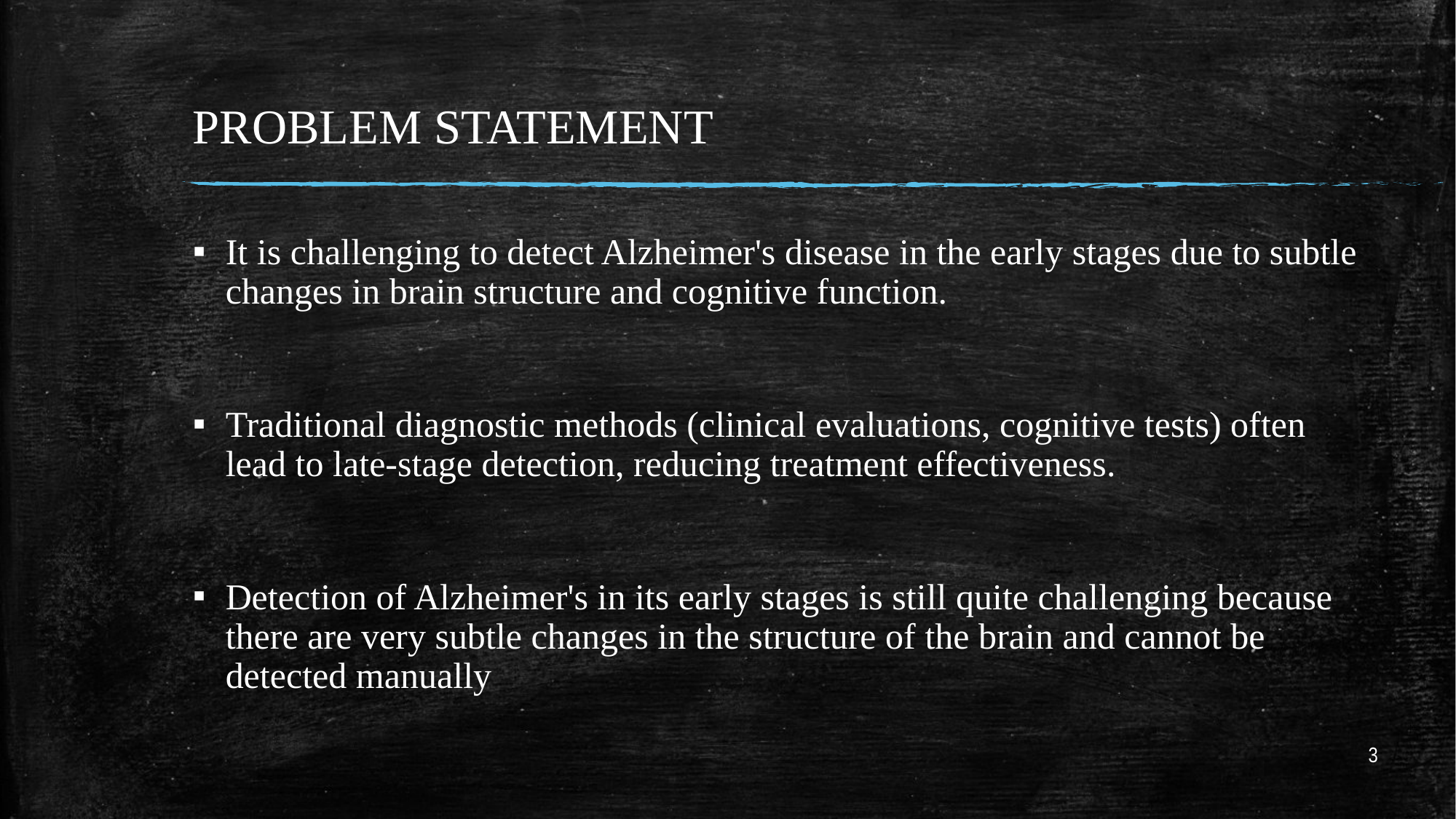

# PROBLEM STATEMENT
It is challenging to detect Alzheimer's disease in the early stages due to subtle changes in brain structure and cognitive function.

Traditional diagnostic methods (clinical evaluations, cognitive tests) often lead to late-stage detection, reducing treatment effectiveness.

Detection of Alzheimer's in its early stages is still quite challenging because there are very subtle changes in the structure of the brain and cannot be detected manually

3